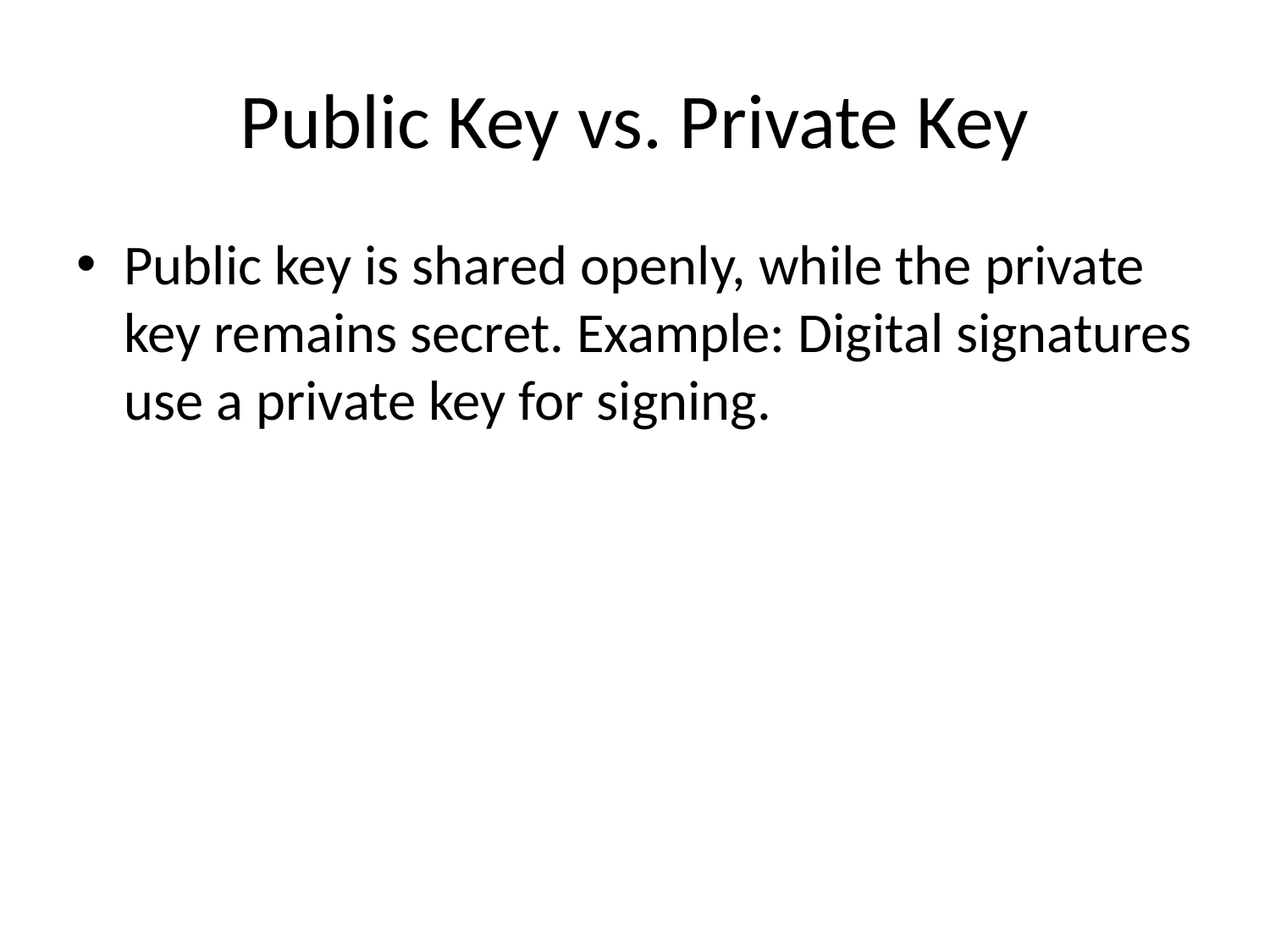

# Public Key vs. Private Key
Public key is shared openly, while the private key remains secret. Example: Digital signatures use a private key for signing.